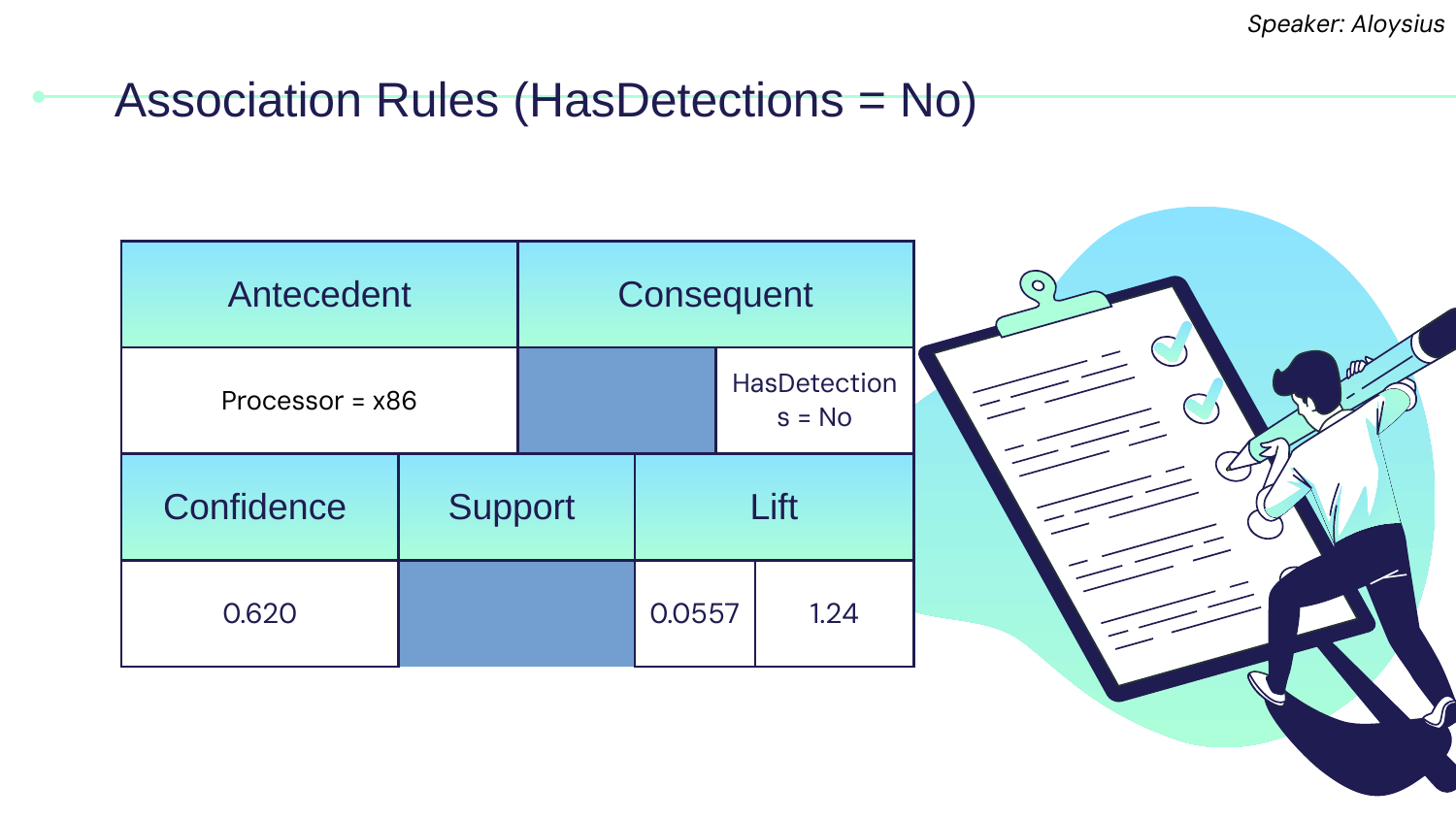

Speaker: Aloysius
# Association Rules (HasDetections = No)

| Antecedent |  | Consequent |  |
| --- | --- | --- | --- |
| Processor = x86 |  | HasDetections = No |  |

| Confidence |  | Support | Lift |  |
| --- | --- | --- | --- | --- |
| 0.620 |  | 0.0557 | 1.24 |  |